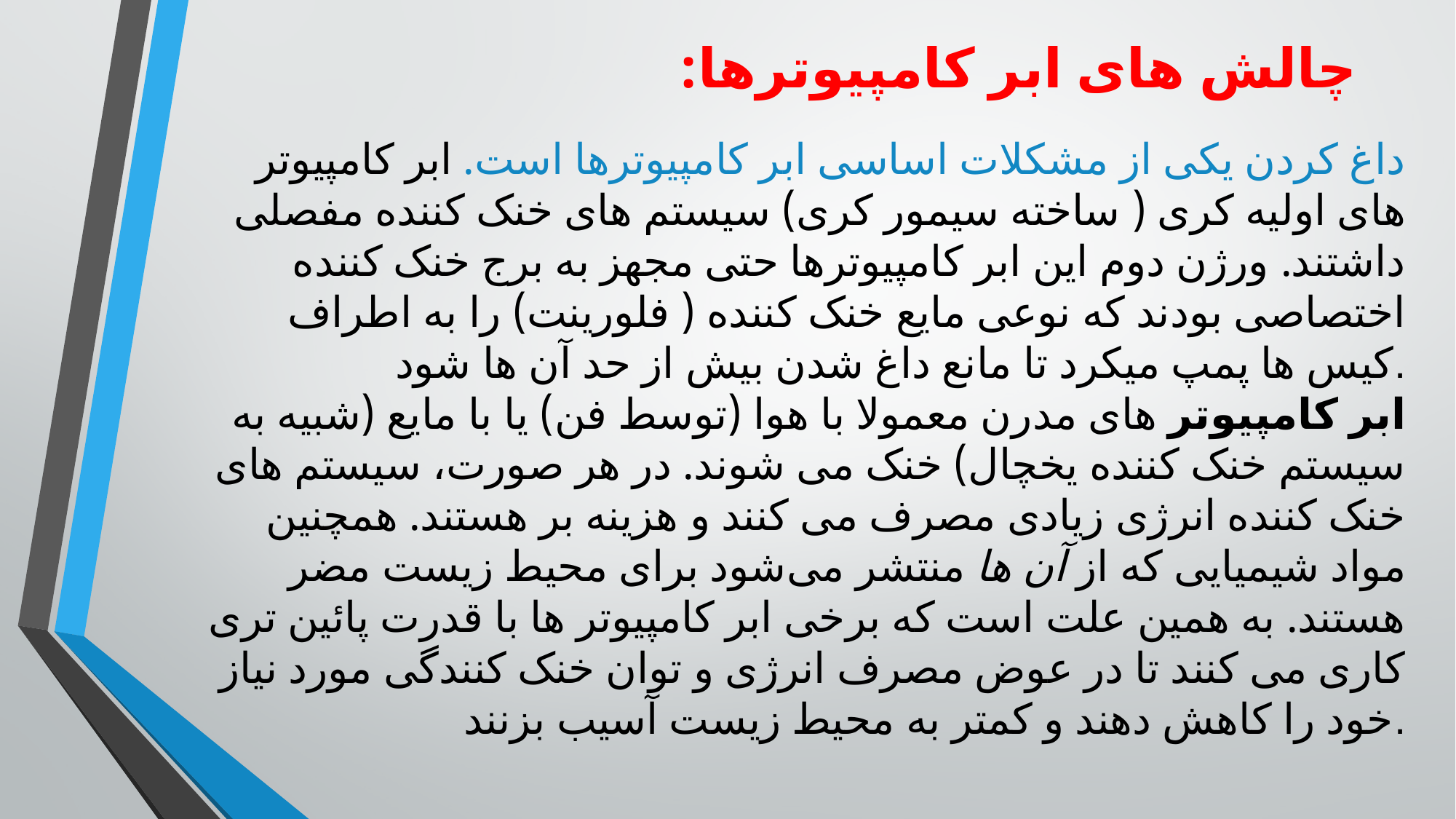

چالش های ابر کامپیوترها:

داغ کردن یکی از مشکلات اساسی ابر کامپیوترها است. ابر کامپیوتر های اولیه کری ( ساخته سیمور کری) سیستم های خنک کننده مفصلی داشتند. ورژن دوم این ابر کامپیوترها حتی مجهز به برج خنک کننده اختصاصی بودند که نوعی مایع خنک کننده ( فلورینت) را به اطراف کیس ها پمپ میکرد تا مانع داغ شدن بیش از حد آن ها شود.
ابر کامپیوتر های مدرن معمولا با هوا (توسط فن) یا با مایع (شبیه به سیستم خنک کننده یخچال) خنک می شوند. در هر صورت، سیستم های خنک کننده انرژی زیادی مصرف می کنند و هزینه بر هستند. همچنین مواد شیمیایی که از آن ها منتشر می‌شود برای محیط زیست مضر هستند. به همین علت است که برخی ابر کامپیوتر ها با قدرت پائین تری کاری می کنند تا در عوض مصرف انرژی و توان خنک کنندگی مورد نیاز خود را کاهش دهند و کمتر به محیط زیست آسیب بزنند.